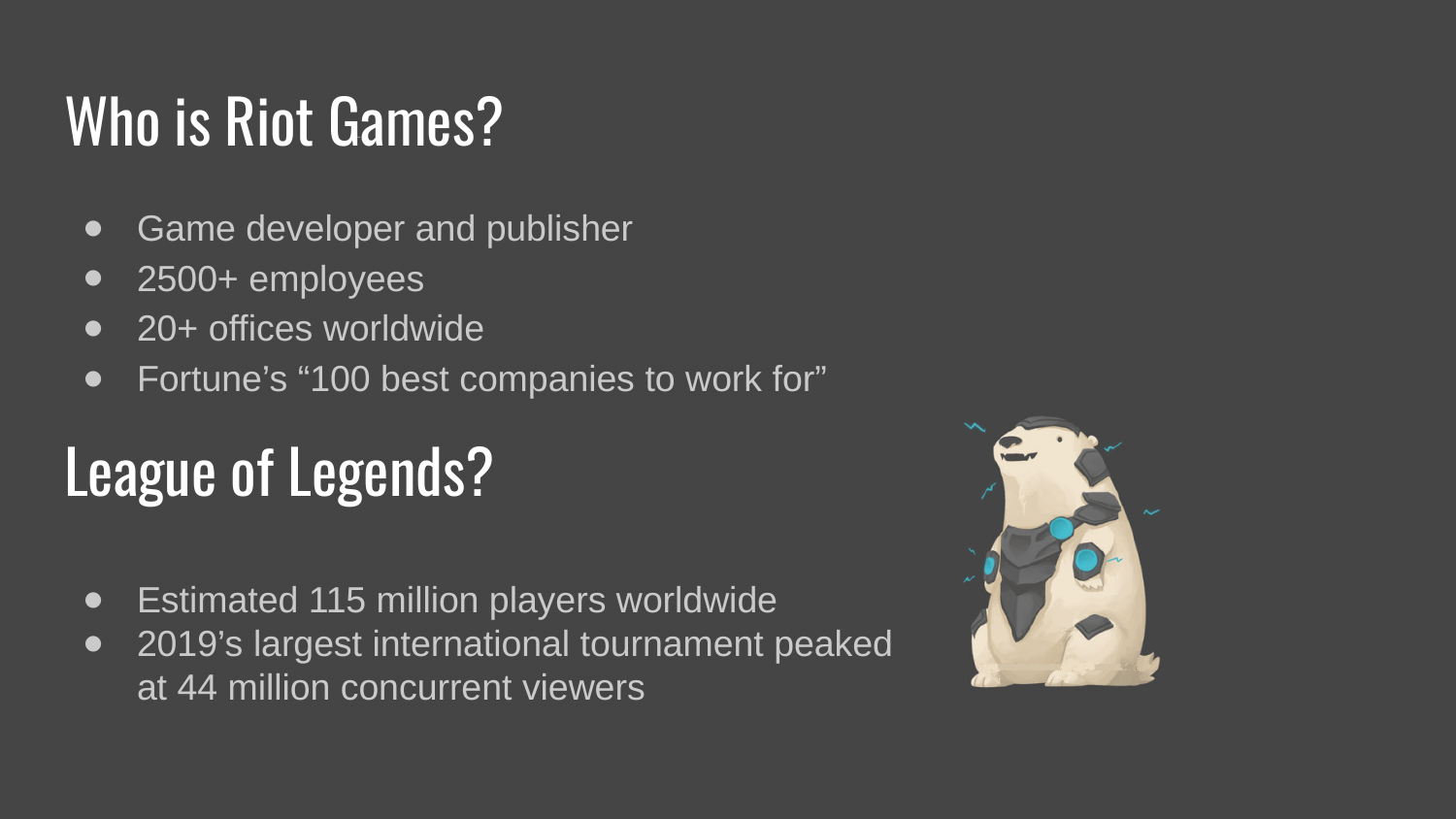

# Who is Riot Games?
Game developer and publisher
2500+ employees
20+ offices worldwide
Fortune’s “100 best companies to work for”

League of Legends?
Estimated 115 million players worldwide
2019’s largest international tournament peaked
at 44 million concurrent viewers